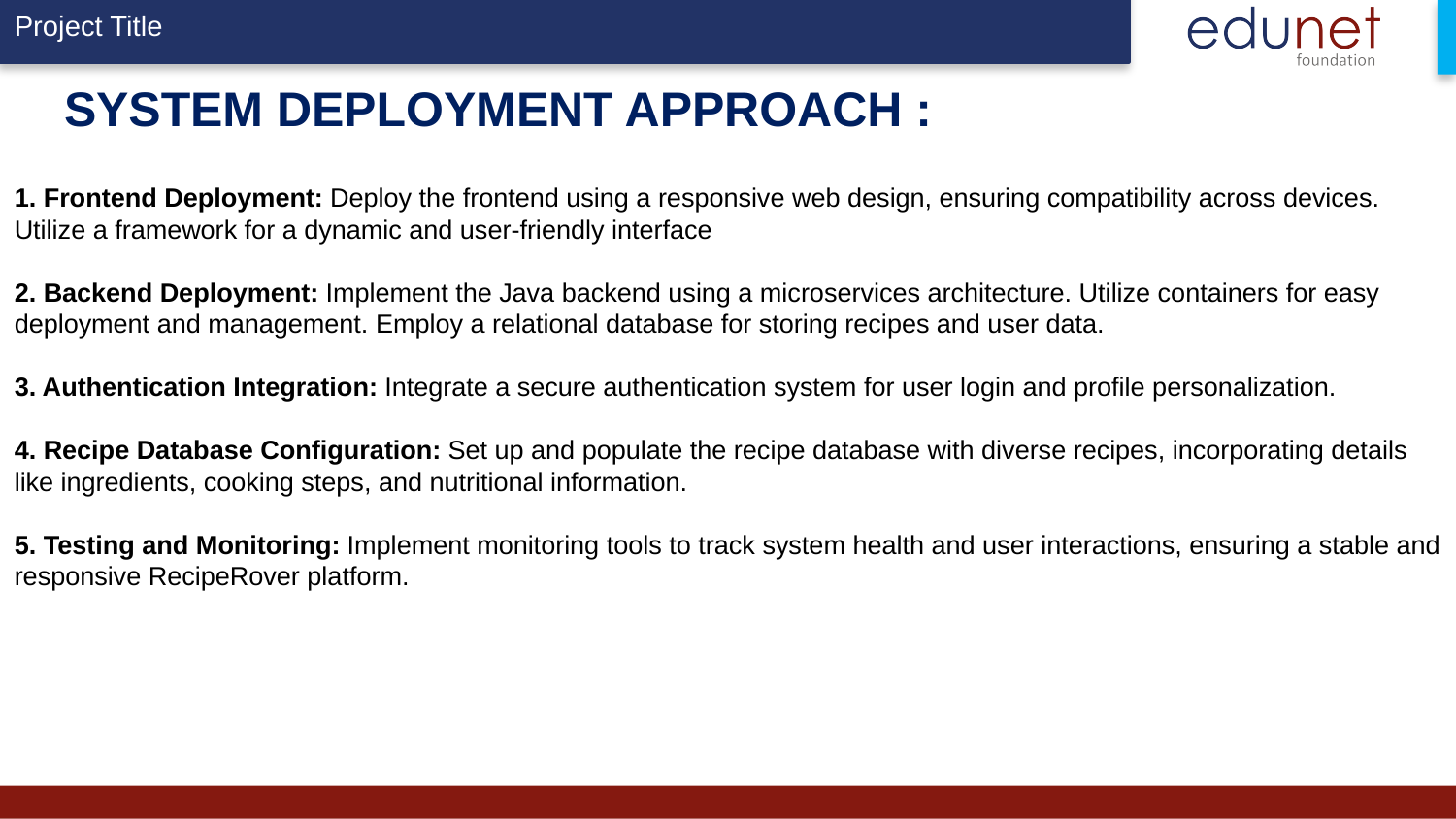

# SYSTEM DEPLOYMENT APPROACH :
1. Frontend Deployment: Deploy the frontend using a responsive web design, ensuring compatibility across devices. Utilize a framework for a dynamic and user-friendly interface

2. Backend Deployment: Implement the Java backend using a microservices architecture. Utilize containers for easy deployment and management. Employ a relational database for storing recipes and user data.

3. Authentication Integration: Integrate a secure authentication system for user login and profile personalization.

4. Recipe Database Configuration: Set up and populate the recipe database with diverse recipes, incorporating details like ingredients, cooking steps, and nutritional information.

5. Testing and Monitoring: Implement monitoring tools to track system health and user interactions, ensuring a stable and responsive RecipeRover platform.